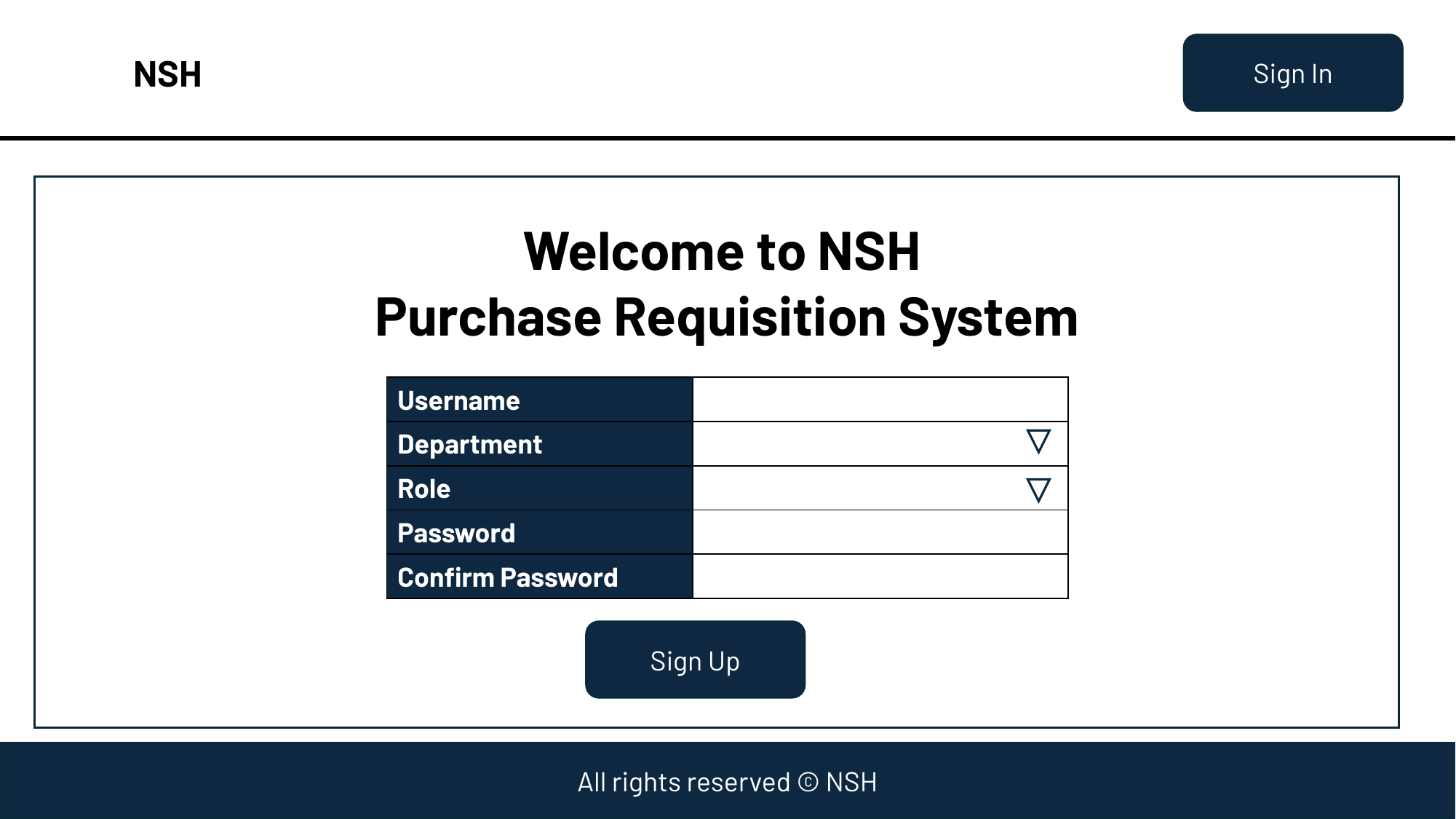

Sign In
NSH

Welcome to NSH
Purchase Requisition System
| Username |  |
| --- | --- |
| Department |  |
| Role |  |
| Password |  |
| Confirm Password |  |

Sign Up
All rights reserved © NSH